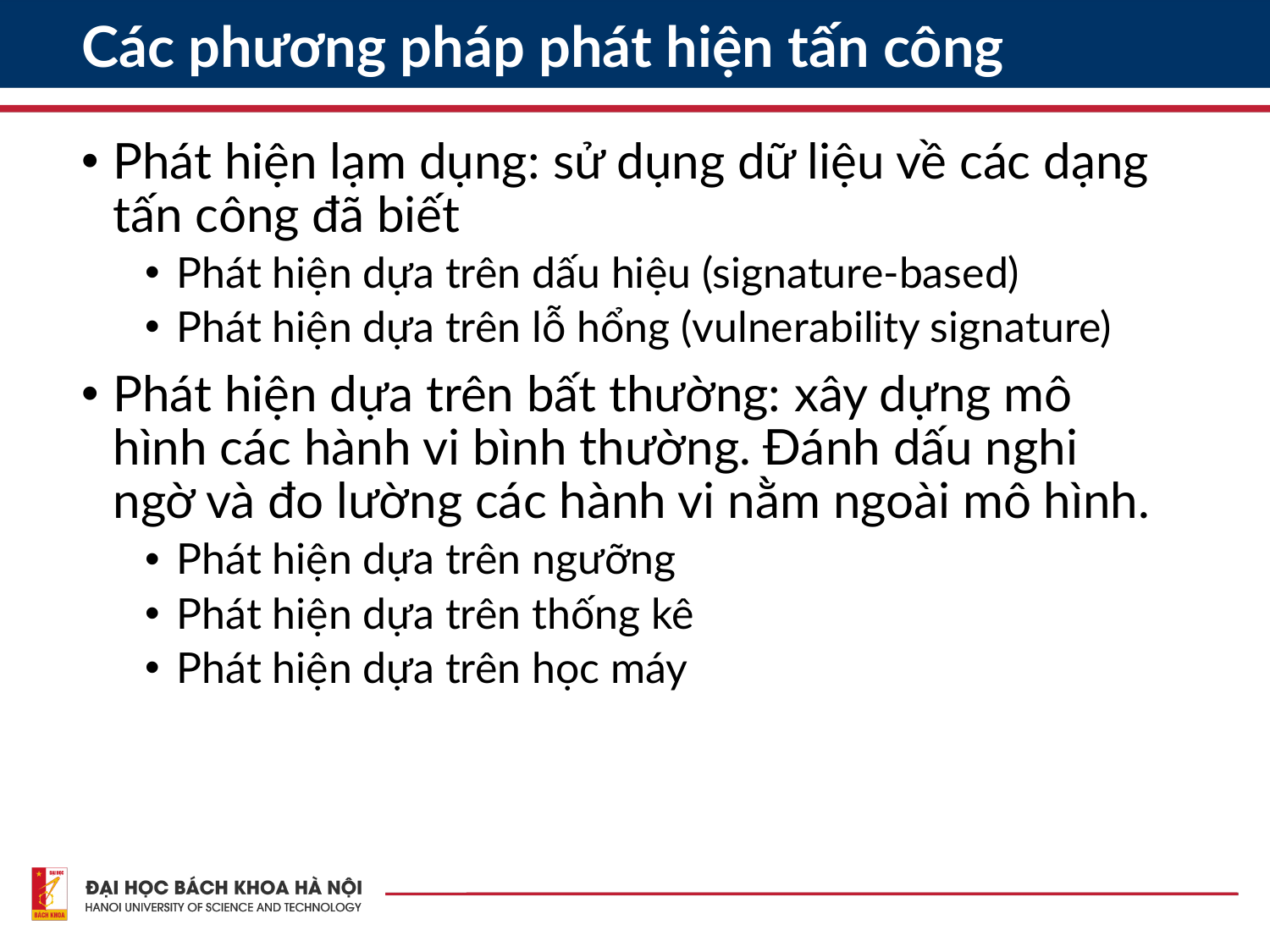

# Các phương pháp phát hiện tấn công
Phát hiện lạm dụng: sử dụng dữ liệu về các dạng tấn công đã biết
Phát hiện dựa trên dấu hiệu (signature-based)
Phát hiện dựa trên lỗ hổng (vulnerability signature)
Phát hiện dựa trên bất thường: xây dựng mô hình các hành vi bình thường. Đánh dấu nghi ngờ và đo lường các hành vi nằm ngoài mô hình.
Phát hiện dựa trên ngưỡng
Phát hiện dựa trên thống kê
Phát hiện dựa trên học máy